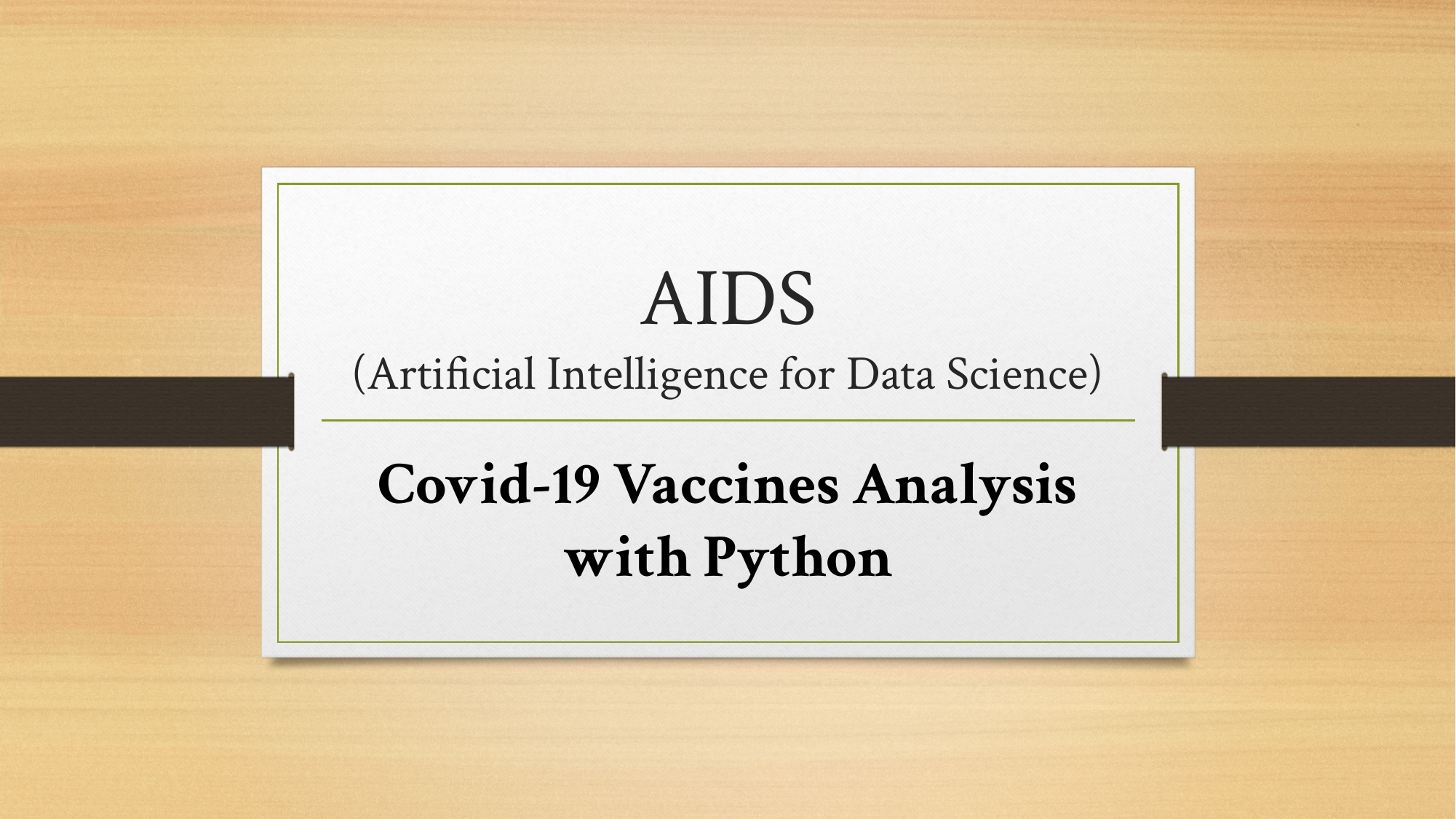

# AIDS (Artificial Intelligence for Data Science)
Covid-19 Vaccines Analysis with Python